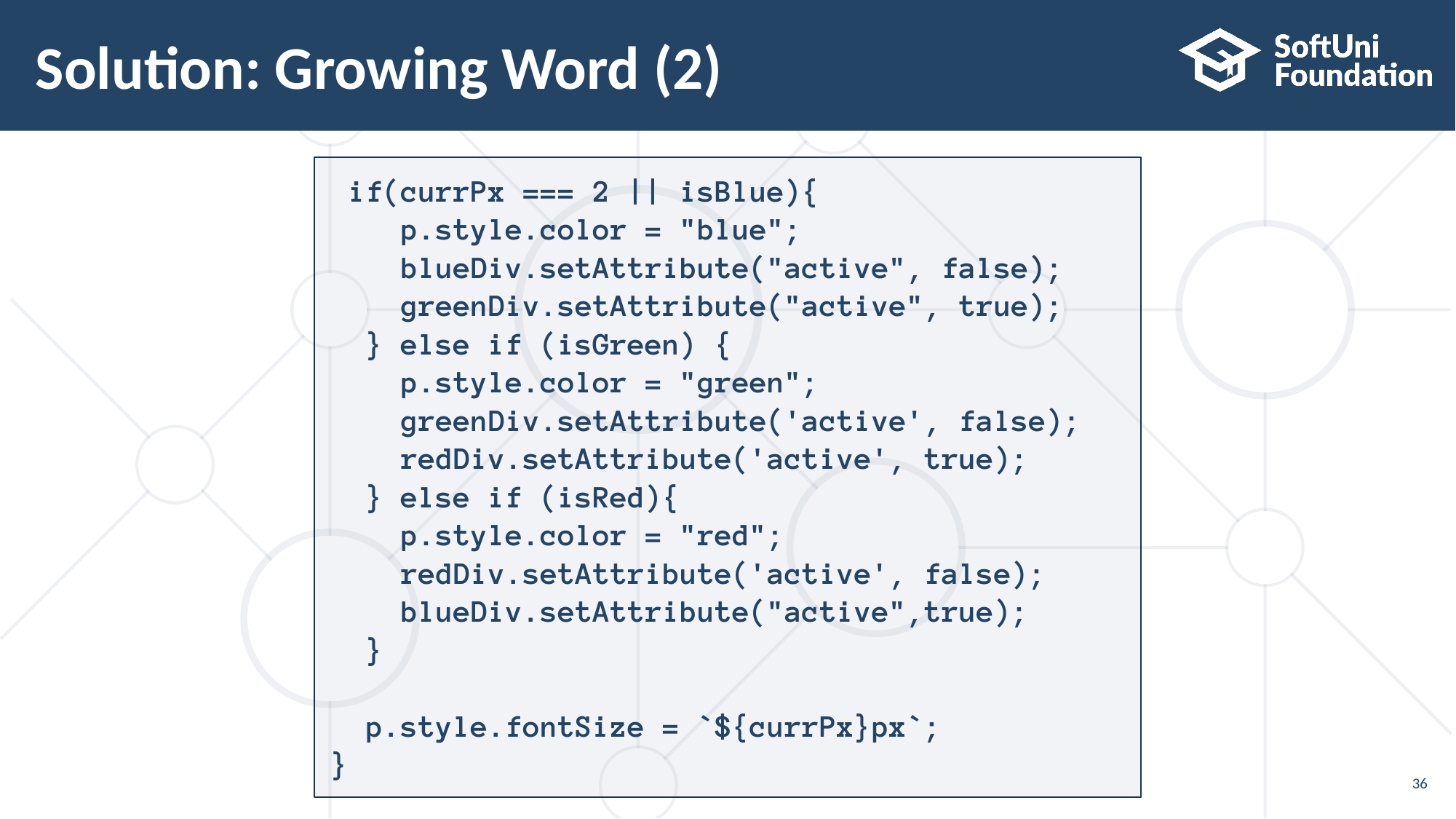

# Solution: Growing Word (2)
 if(currPx === 2 || isBlue){
    p.style.color = "blue";
    blueDiv.setAttribute("active", false);
    greenDiv.setAttribute("active", true);
  } else if (isGreen) {
    p.style.color = "green";
    greenDiv.setAttribute('active', false);
    redDiv.setAttribute('active', true);
  } else if (isRed){
    p.style.color = "red";
    redDiv.setAttribute('active', false);
    blueDiv.setAttribute("active",true);
  }

  p.style.fontSize = `${currPx}px`;
}
36